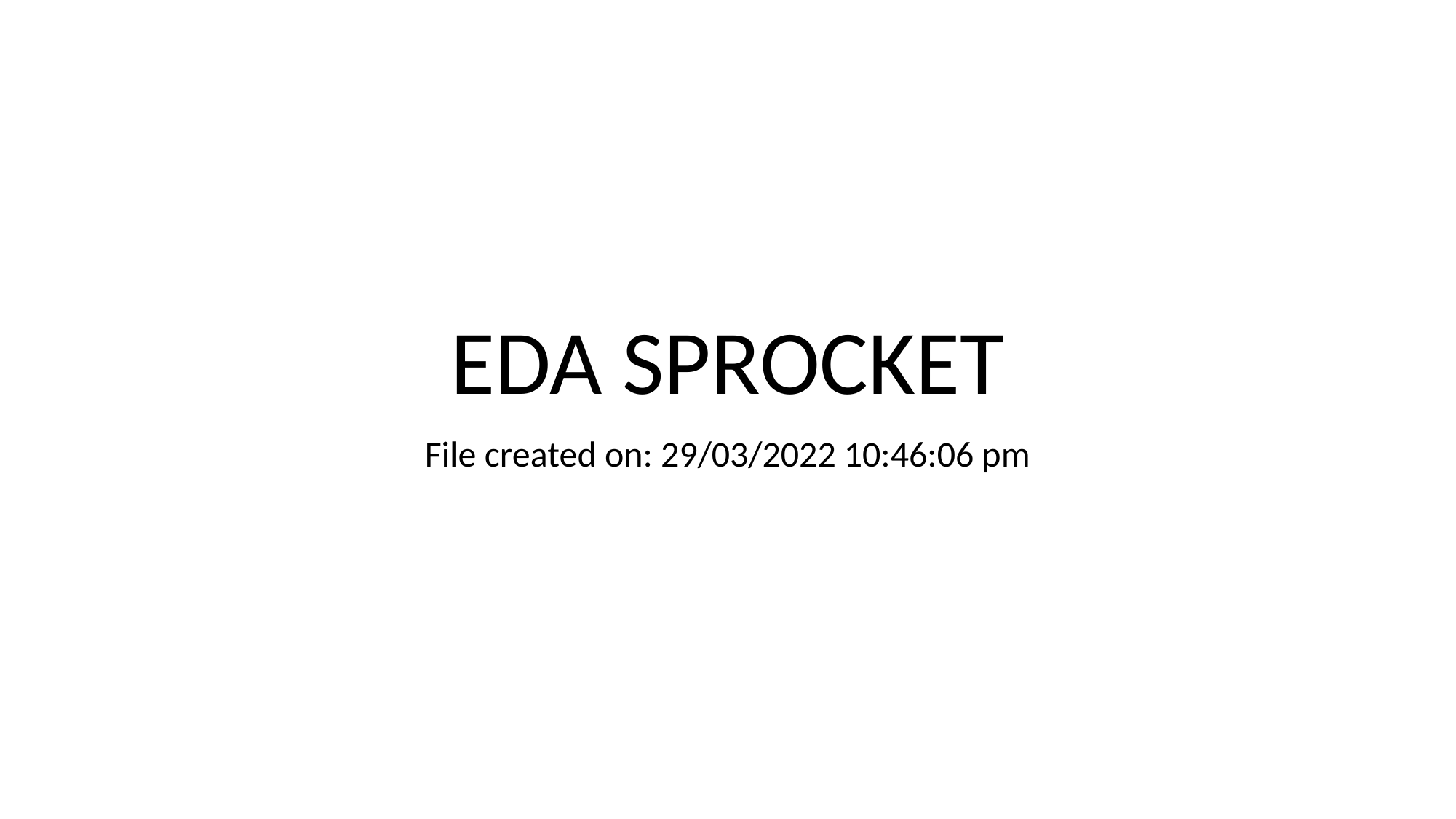

# EDA SPROCKET
File created on: 29/03/2022 10:46:06 pm